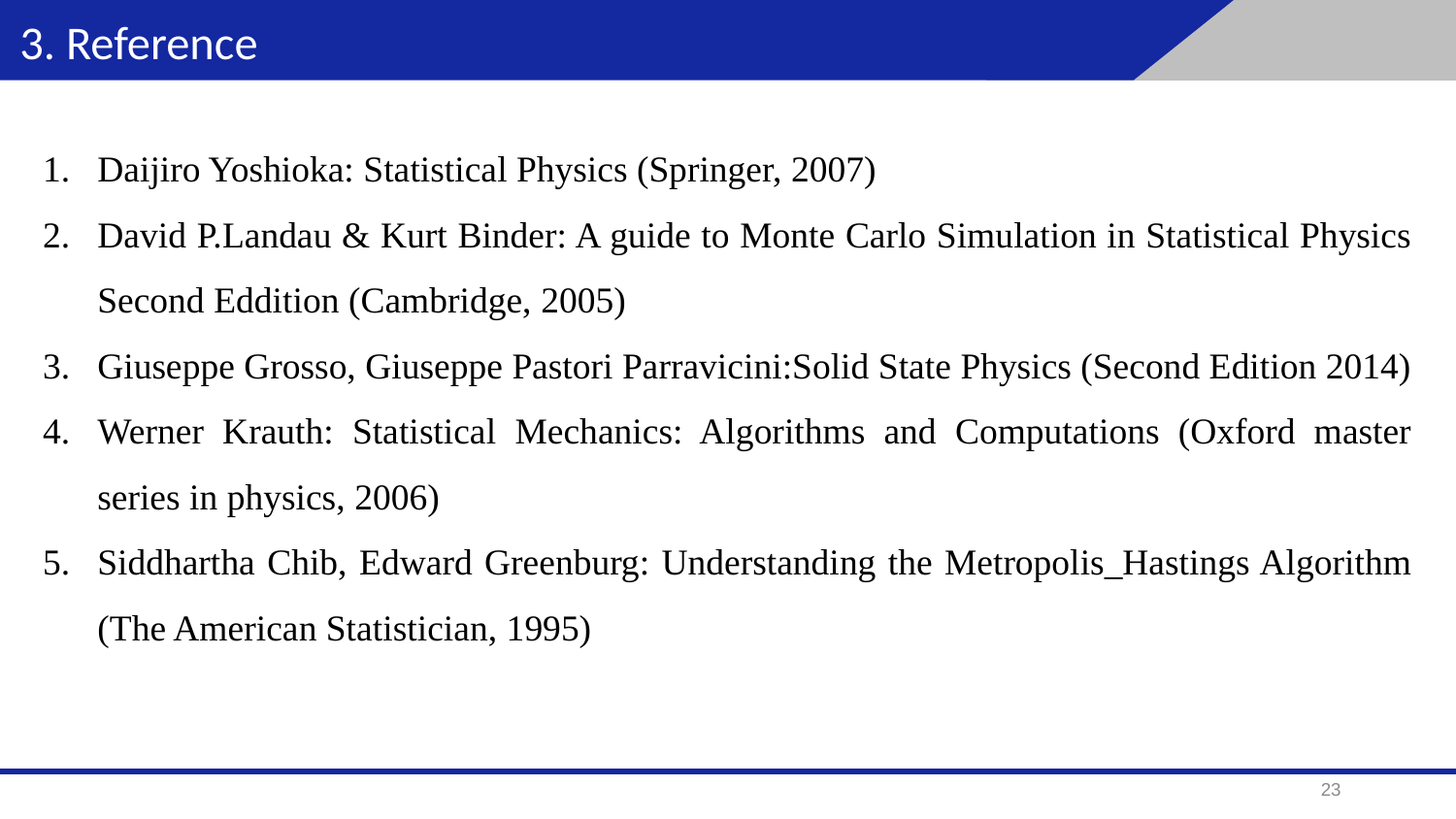

3. Reference
Daijiro Yoshioka: Statistical Physics (Springer, 2007)
David P.Landau & Kurt Binder: A guide to Monte Carlo Simulation in Statistical Physics Second Eddition (Cambridge, 2005)
Giuseppe Grosso, Giuseppe Pastori Parravicini:Solid State Physics (Second Edition 2014)
Werner Krauth: Statistical Mechanics: Algorithms and Computations (Oxford master series in physics, 2006)
Siddhartha Chib, Edward Greenburg: Understanding the Metropolis_Hastings Algorithm (The American Statistician, 1995)
23